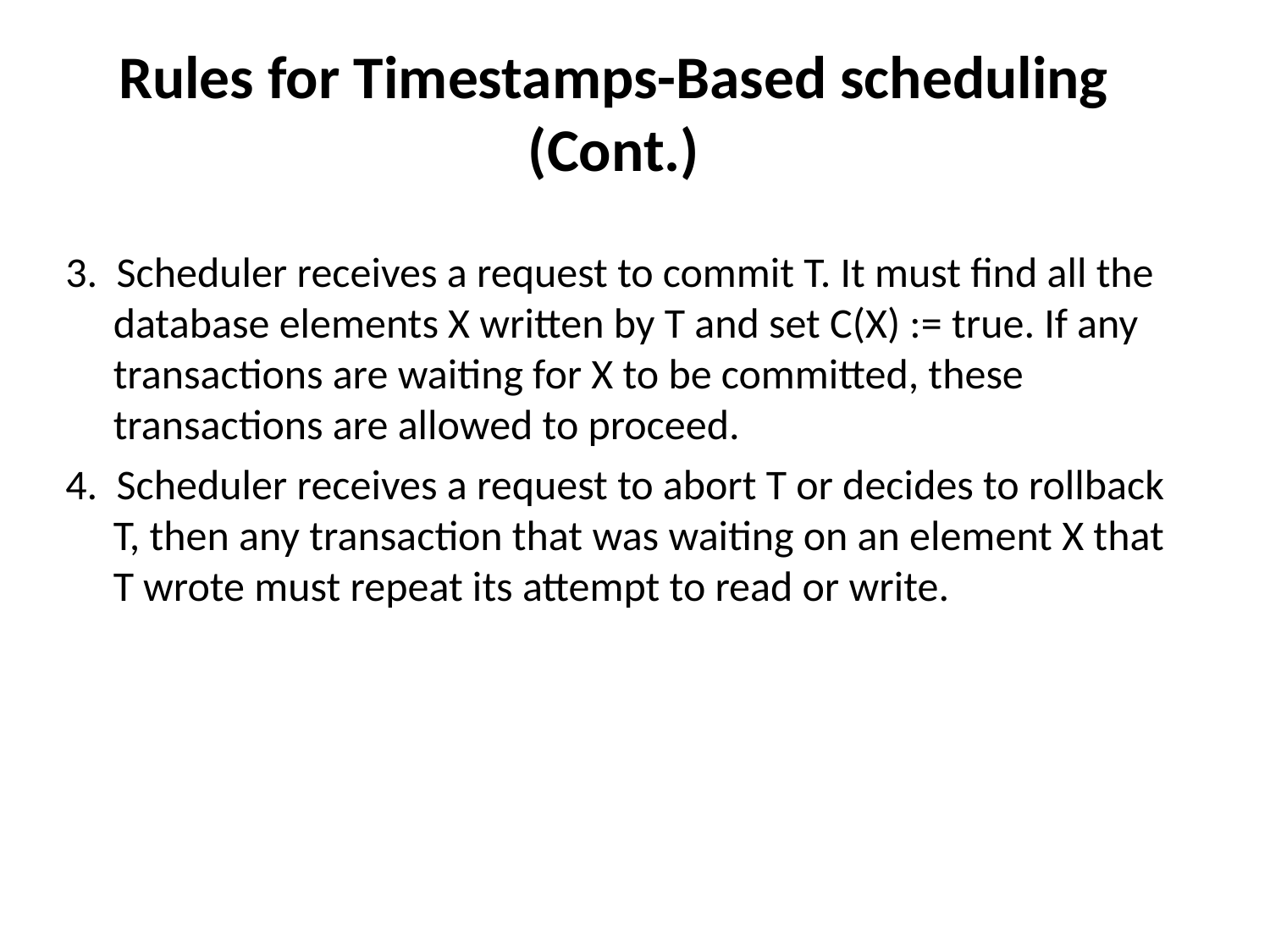

# Rules for Timestamps-Based scheduling (Cont.)

3.  Scheduler receives a request to commit T. It must find all the database elements X written by T and set C(X) := true. If any transactions are waiting for X to be committed, these transactions are allowed to proceed.
4.  Scheduler receives a request to abort T or decides to rollback  T, then any transaction that was waiting on an element X that T wrote must repeat its attempt to read or write.